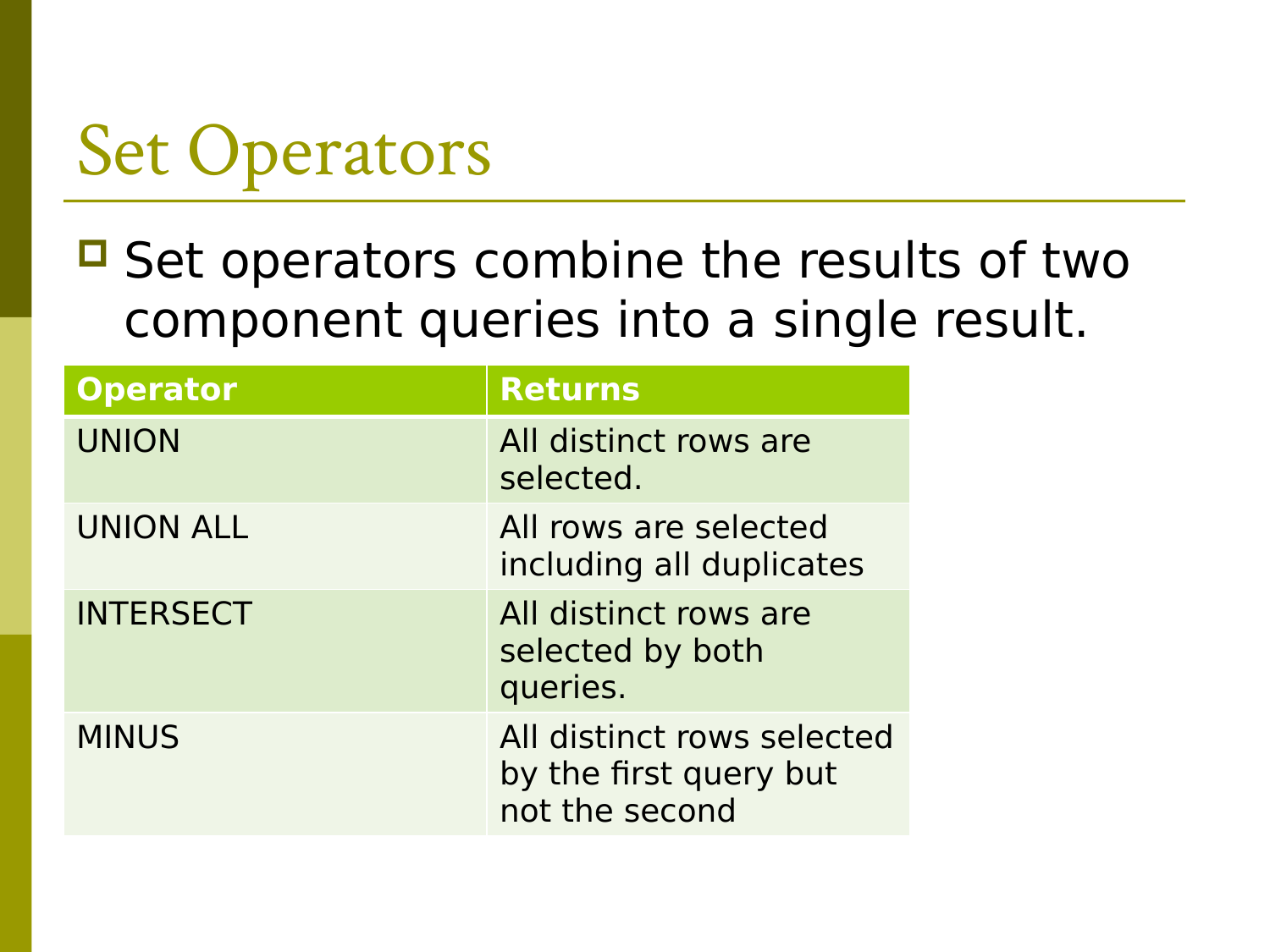

# Set Operators
Set operators combine the results of two component queries into a single result.

| Operator | Returns |
| --- | --- |
| UNION | All distinct rows are selected. |
| UNION ALL | All rows are selected including all duplicates |
| INTERSECT | All distinct rows are selected by both queries. |
| MINUS | All distinct rows selected by the first query but not the second |